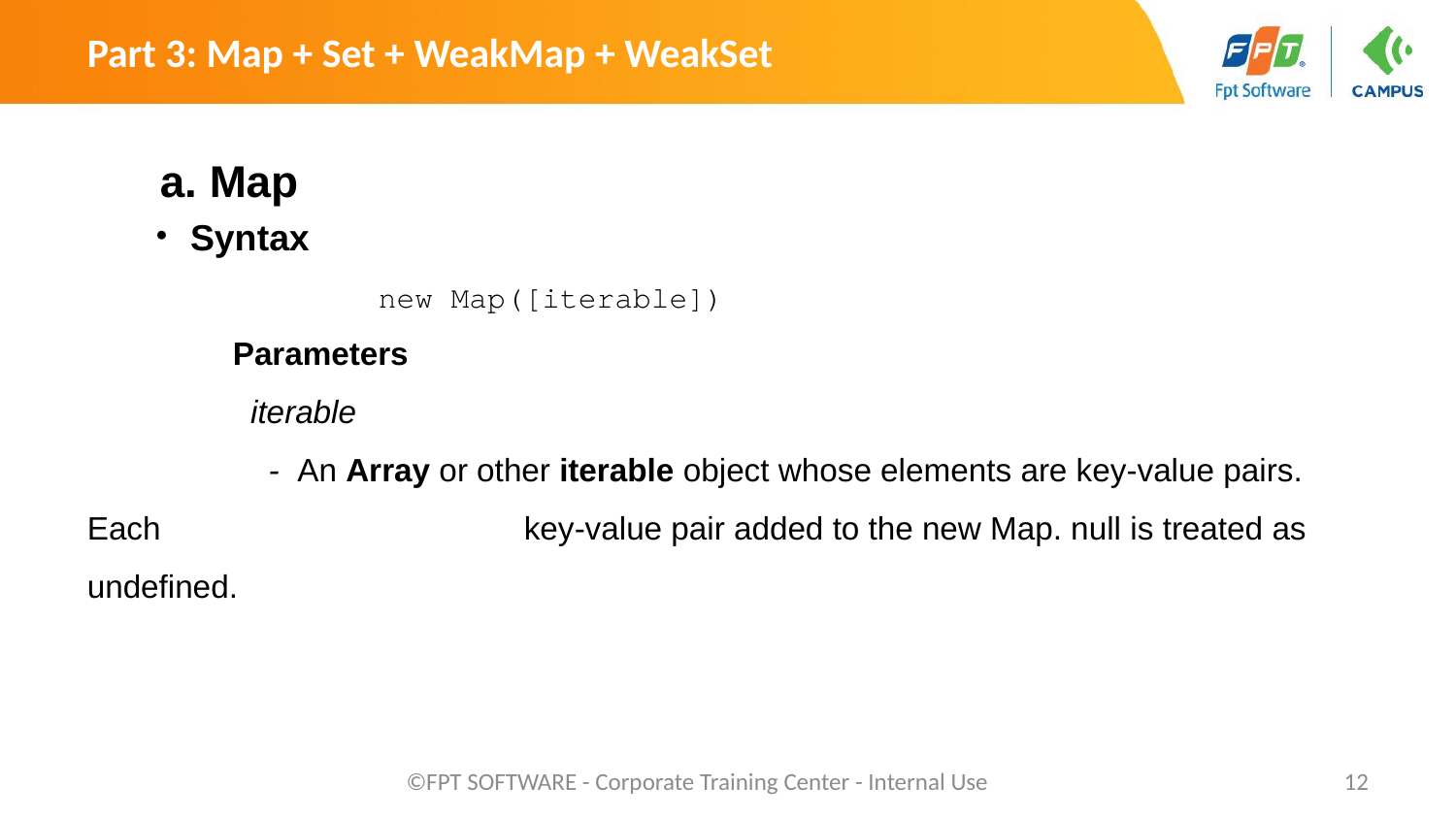

Part 3: Map + Set + WeakMap + WeakSet
a. Map
Syntax
		new Map([iterable])
	Parameters
	  iterable
	    -  An Array or other iterable object whose elements are key-value pairs. Each 			key-value pair added to the new Map. null is treated as undefined.

©FPT SOFTWARE - Corporate Training Center - Internal Use
12